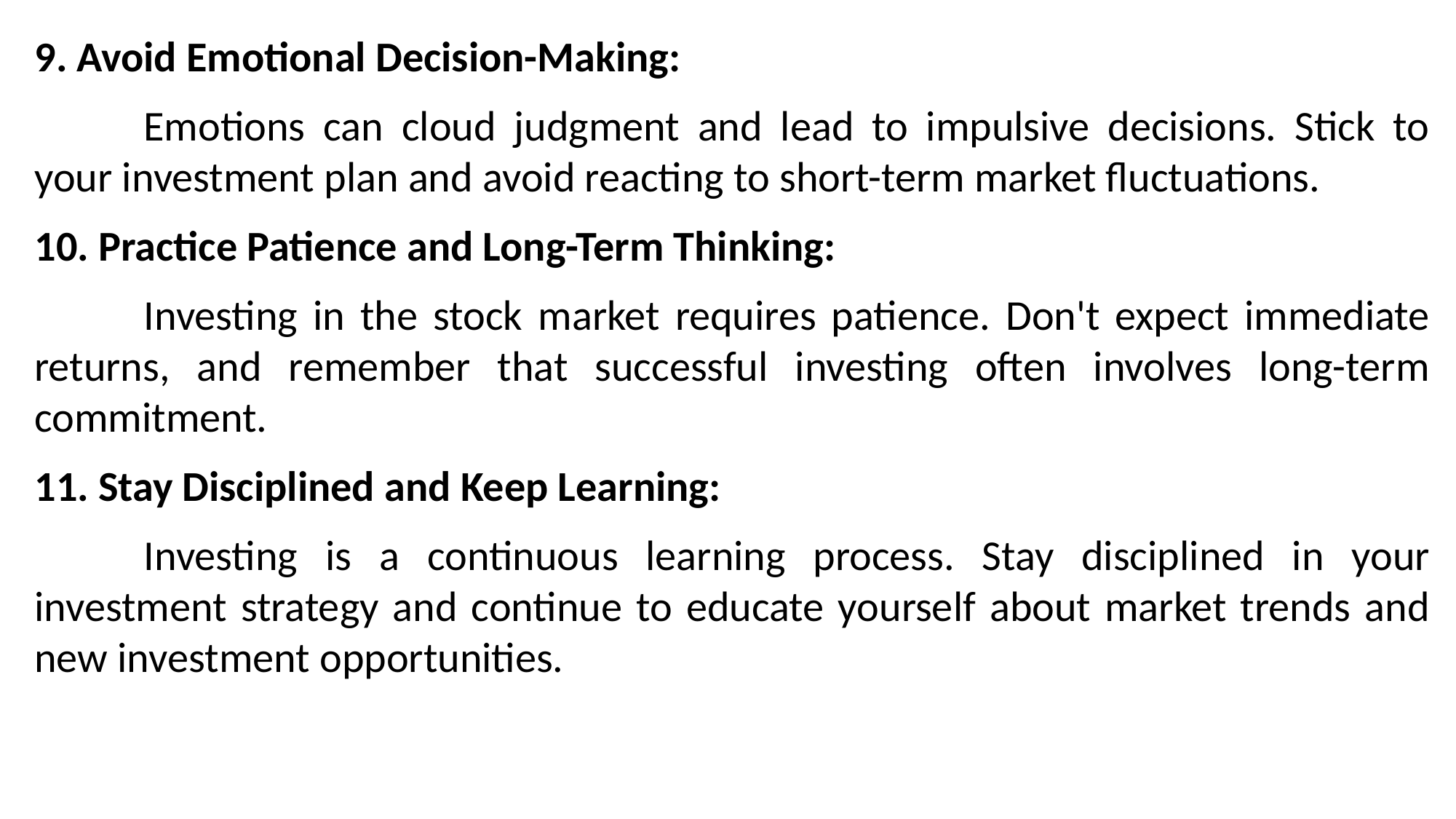

9. Avoid Emotional Decision-Making:
	Emotions can cloud judgment and lead to impulsive decisions. Stick to your investment plan and avoid reacting to short-term market fluctuations.
10. Practice Patience and Long-Term Thinking:
	Investing in the stock market requires patience. Don't expect immediate returns, and remember that successful investing often involves long-term commitment.
11. Stay Disciplined and Keep Learning:
	Investing is a continuous learning process. Stay disciplined in your investment strategy and continue to educate yourself about market trends and new investment opportunities.